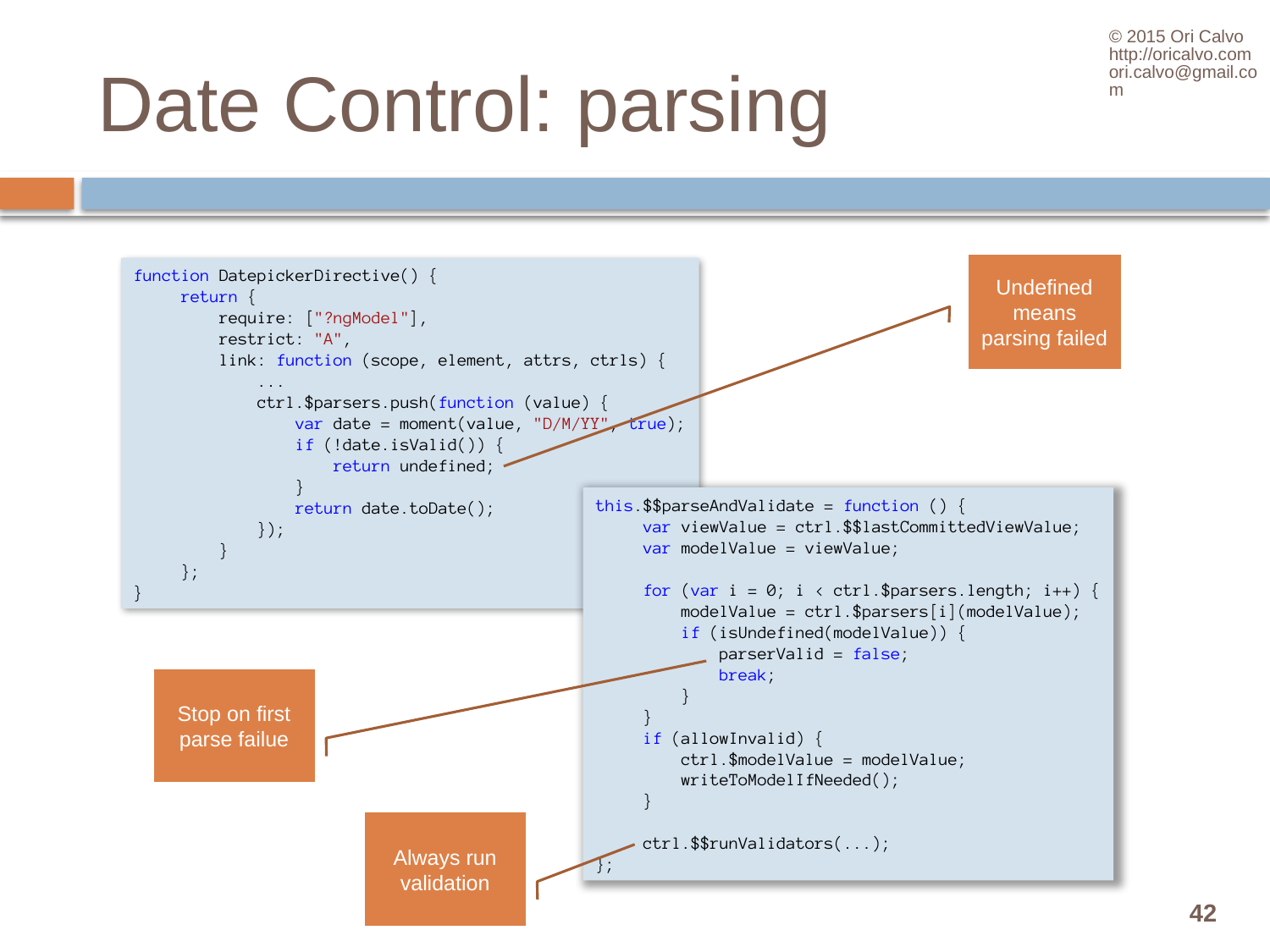

© 2015 Ori Calvo http://oricalvo.com ori.calvo@gmail.com
# Date Control: parsing
Undefined means parsing failed
function DatepickerDirective() {
     return {
         require: ["?ngModel"],
         restrict: "A",
         link: function (scope, element, attrs, ctrls) {
             ...
             ctrl.$parsers.push(function (value) {
                 var date = moment(value, "D/M/YY", true);
                 if (!date.isValid()) {
                     return undefined;
                 }
                 return date.toDate();
             });
         }
     };
}
this.$$parseAndValidate = function () {
     var viewValue = ctrl.$$lastCommittedViewValue;
     var modelValue = viewValue;

     for (var i = 0; i < ctrl.$parsers.length; i++) {
         modelValue = ctrl.$parsers[i](modelValue);
         if (isUndefined(modelValue)) {
             parserValid = false;
             break;
         }
     }
     if (allowInvalid) {
         ctrl.$modelValue = modelValue;
         writeToModelIfNeeded();
     }

     ctrl.$$runValidators(...);
};
Stop on first parse failue
Always run validation